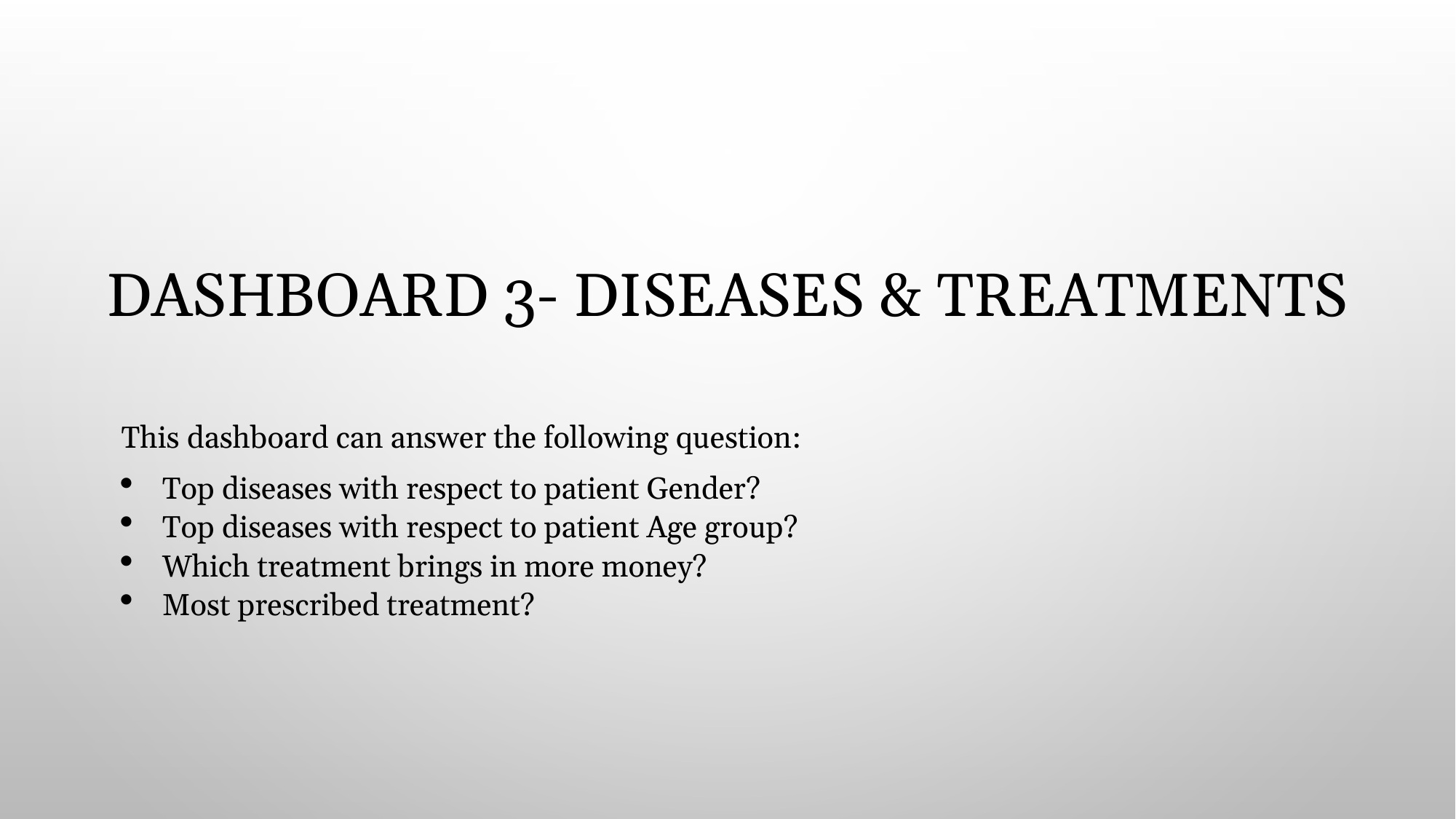

Dashboard 3- Diseases & Treatments
This dashboard can answer the following question:
Top diseases with respect to patient Gender?
Top diseases with respect to patient Age group?
Which treatment brings in more money?
Most prescribed treatment?